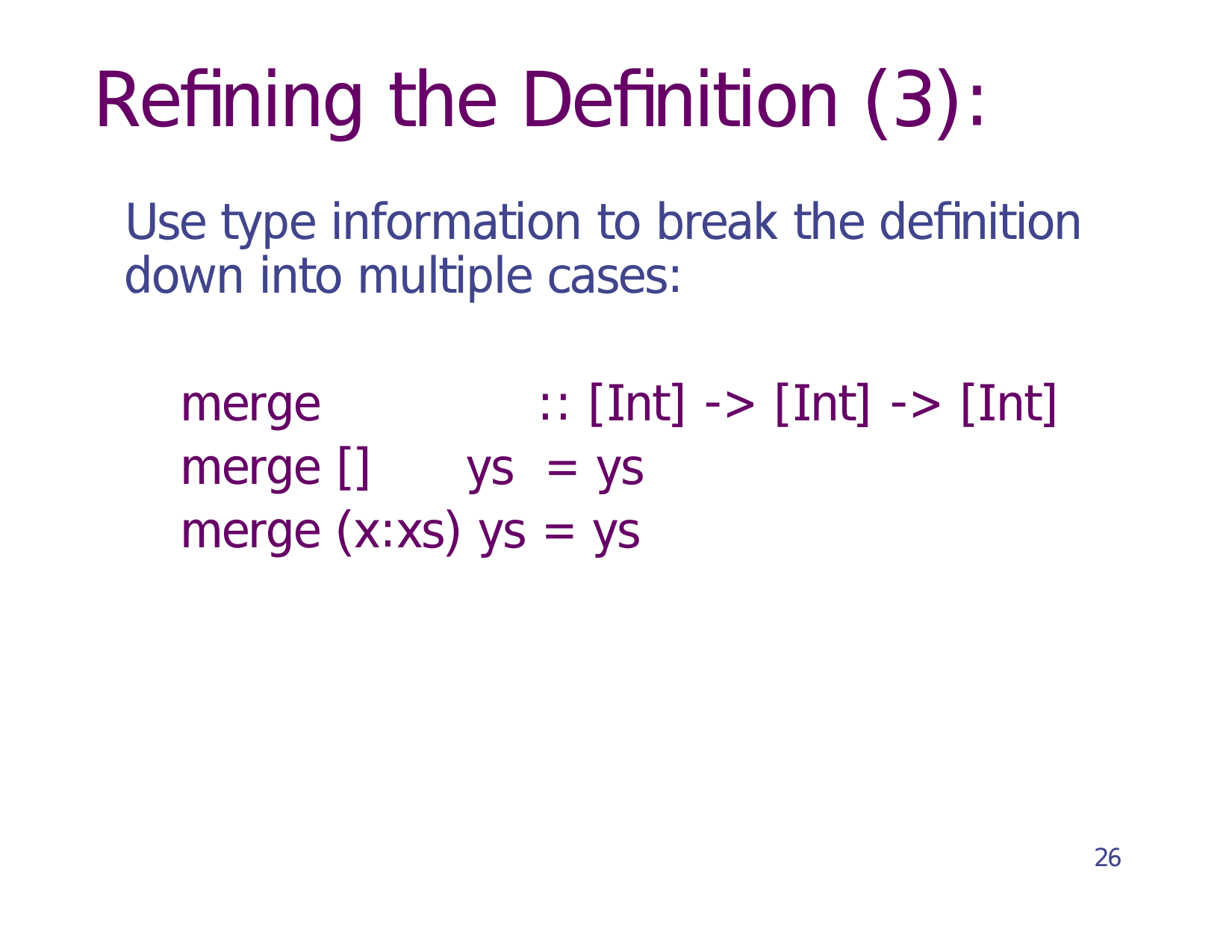

# Refining the Definition (3):
Use type information to break the definition down into multiple cases:

merge              :: [Int] -> [Int] -> [Int]
merge []      ys  = ys
merge (x:xs) ys = ys

26